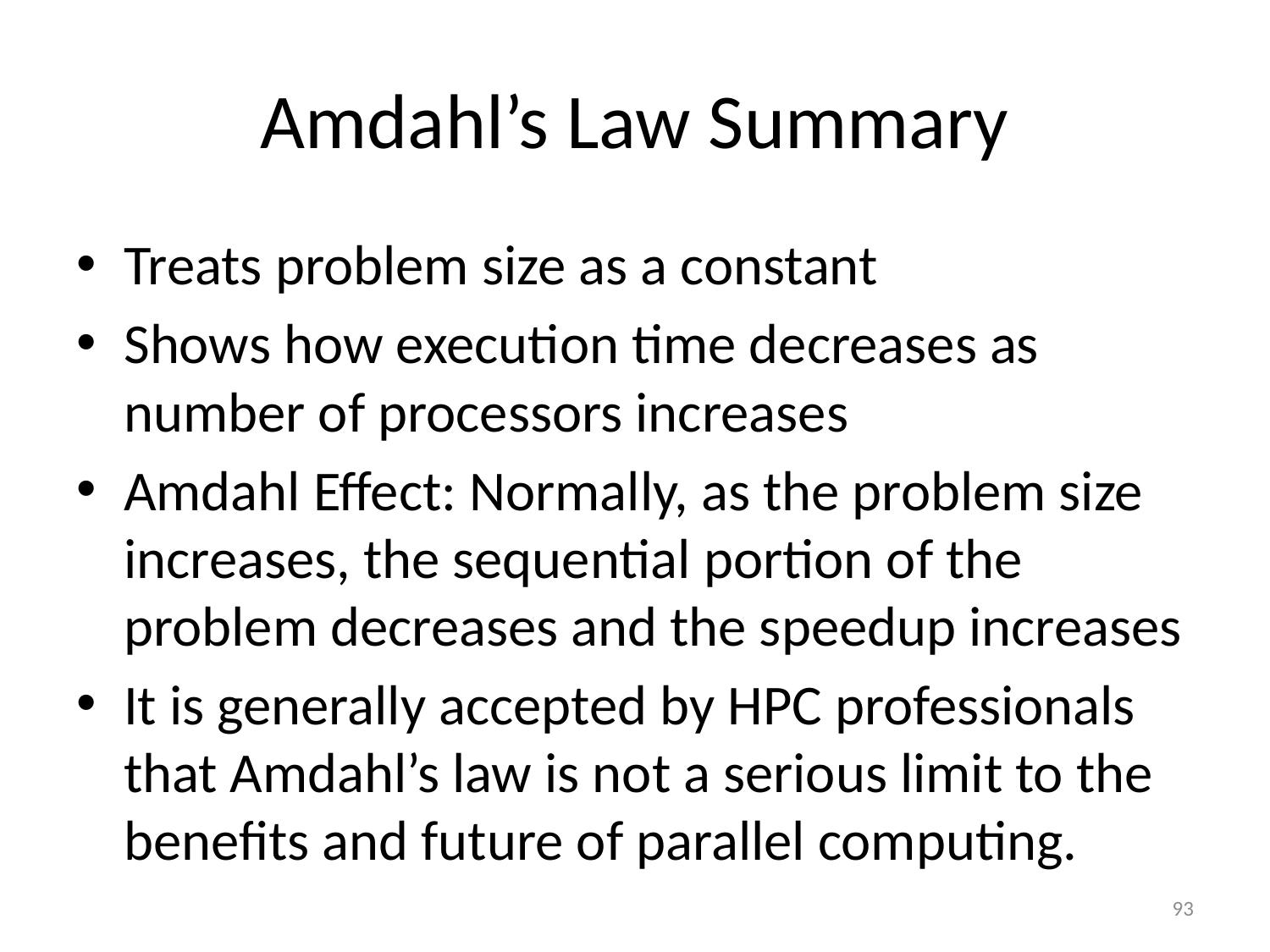

# Amdahl’s Law Summary
Treats problem size as a constant
Shows how execution time decreases as number of processors increases
Amdahl Effect: Normally, as the problem size increases, the sequential portion of the problem decreases and the speedup increases
It is generally accepted by HPC professionals that Amdahl’s law is not a serious limit to the benefits and future of parallel computing.
93